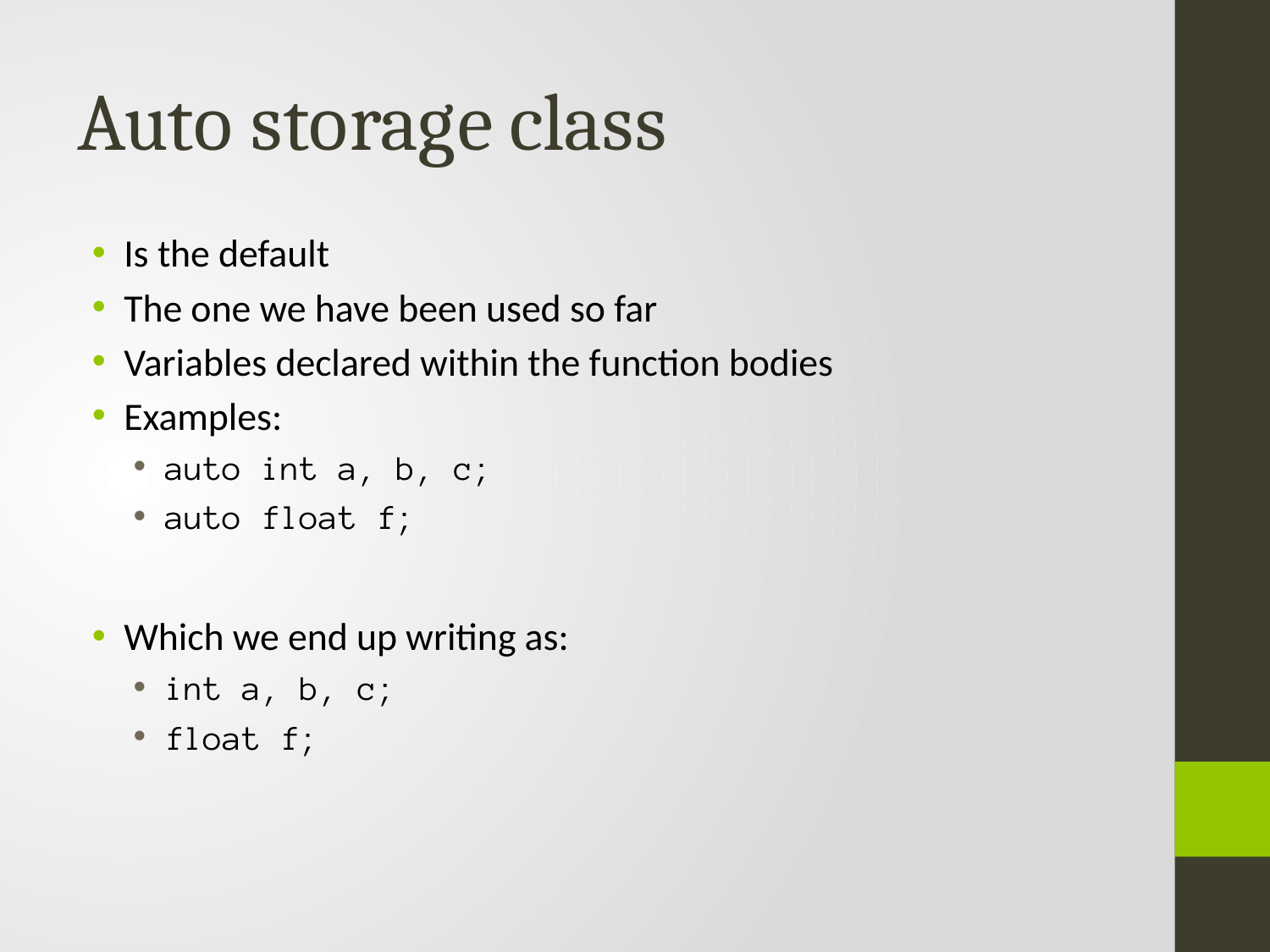

# Auto storage class
Is the default
The one we have been used so far
Variables declared within the function bodies
Examples:
auto int a, b, c;
auto float f;

Which we end up writing as:
int a, b, c;
float f;